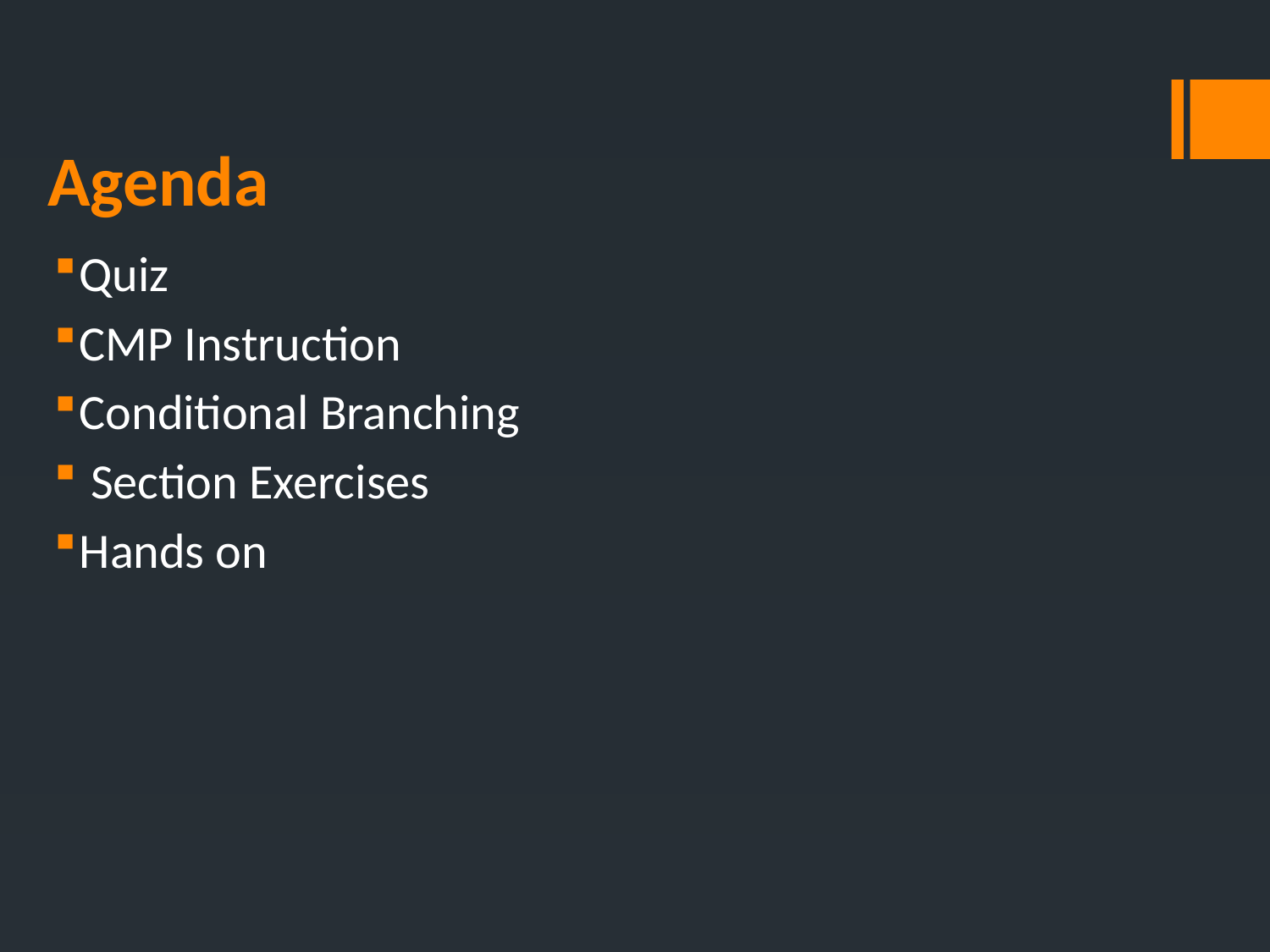

# Agenda
Quiz
CMP Instruction
Conditional Branching
 Section Exercises
Hands on